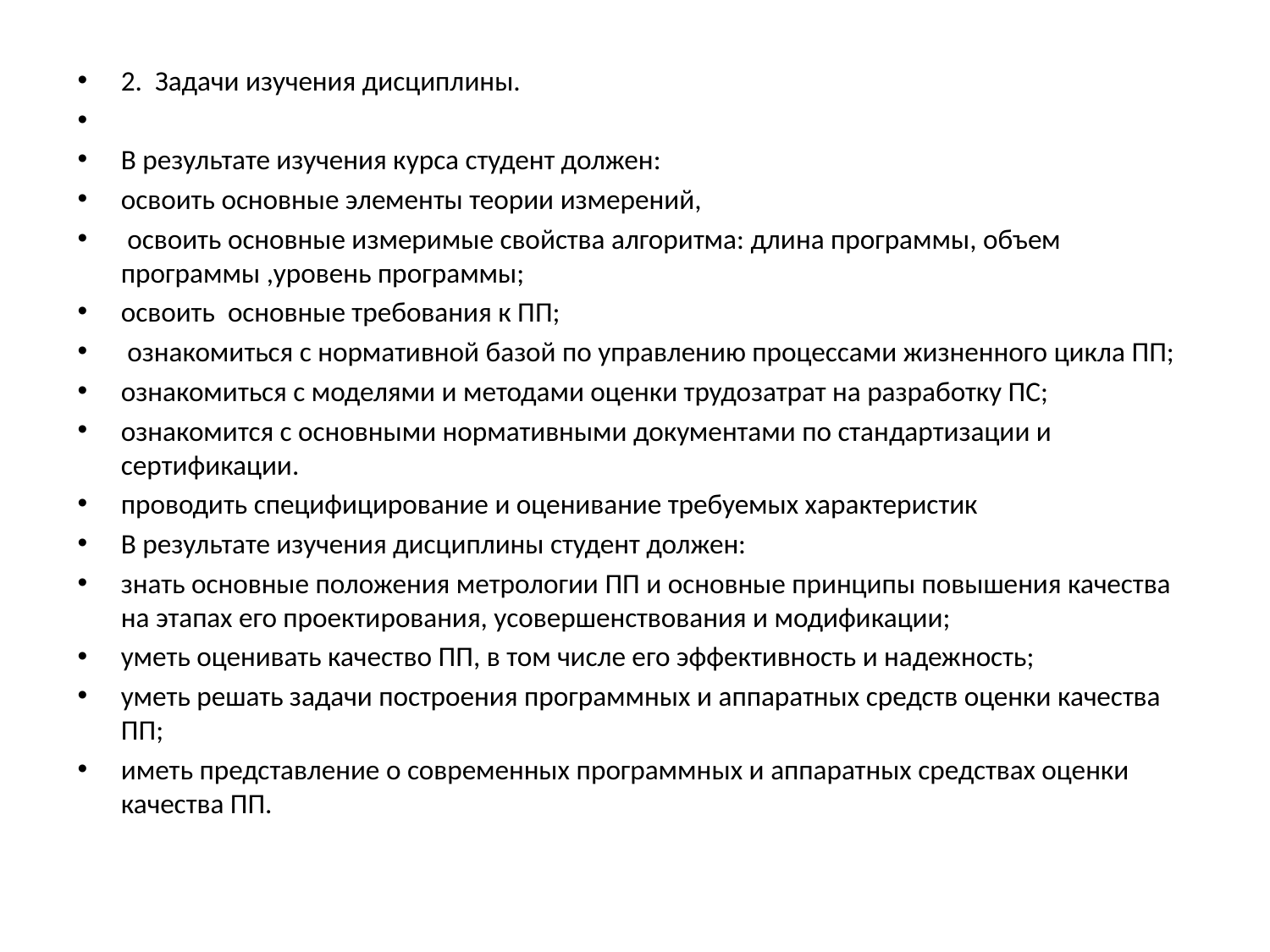

2.  Задачи изучения дисциплины.

В результате изучения курса студент должен:
освоить основные элементы теории измерений,
 освоить основные измеримые свойства алгоритма: длина программы, объем программы ,уровень программы;
освоить  основные требования к ПП;
 ознакомиться с нормативной базой по управлению процессами жизненного цикла ПП;
ознакомиться с моделями и методами оценки трудозатрат на разработку ПС;
ознакомится с основными нормативными документами по стандартизации и сертификации.
проводить специфицирование и оценивание требуемых характеристик
В результате изучения дисциплины студент должен:
знать основные положения метрологии ПП и основные принципы повышения качества на этапах его проектирования, усовершенствования и модификации;
уметь оценивать качество ПП, в том числе его эффективность и надежность;
уметь решать задачи построения программных и аппаратных средств оценки качества ПП;
иметь представление о современных программных и аппаратных средствах оценки качества ПП.